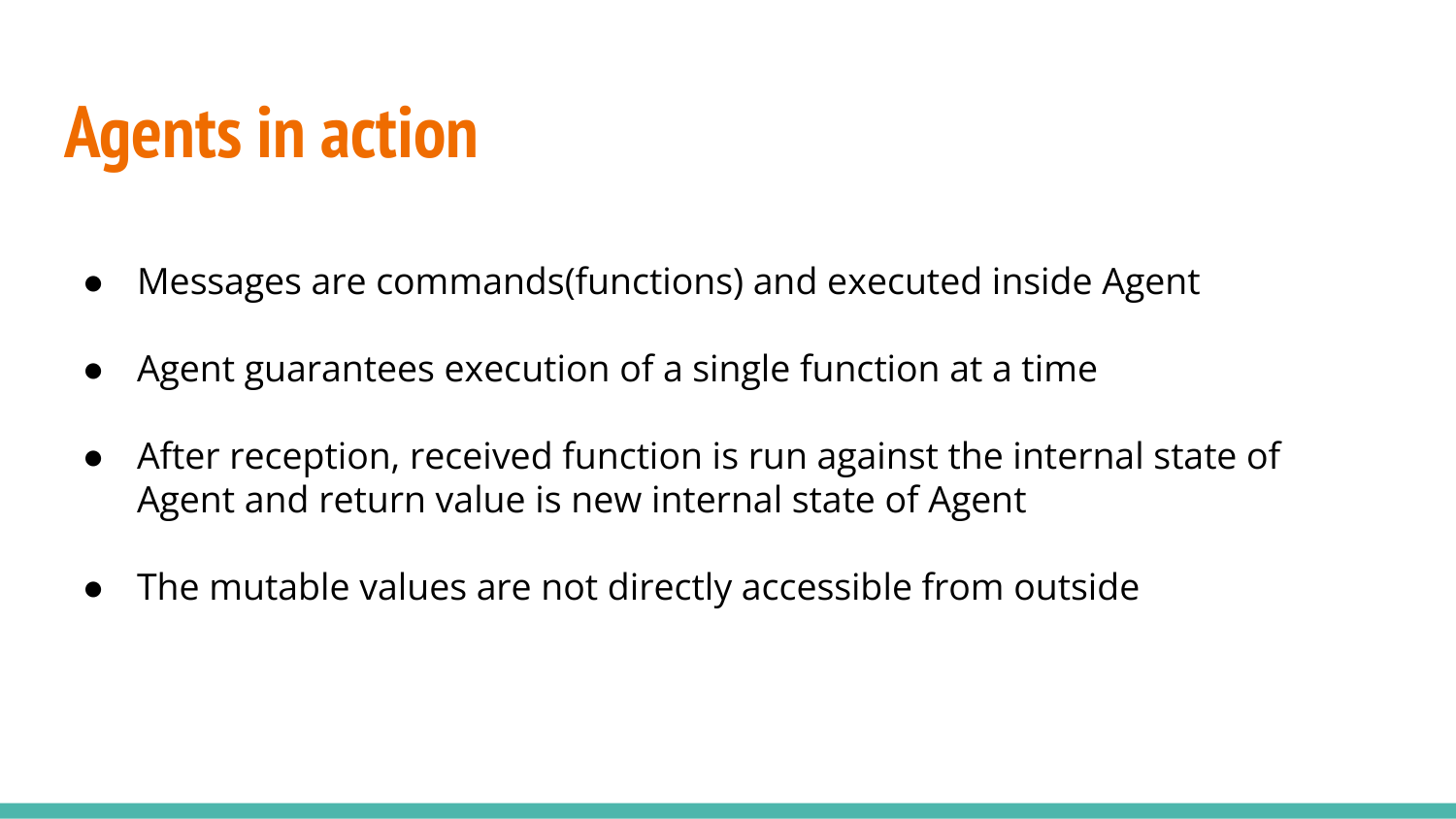

# Agents in action

Messages are commands(functions) and executed inside Agent

Agent guarantees execution of a single function at a time

After reception, received function is run against the internal state of Agent and return value is new internal state of Agent

The mutable values are not directly accessible from outside